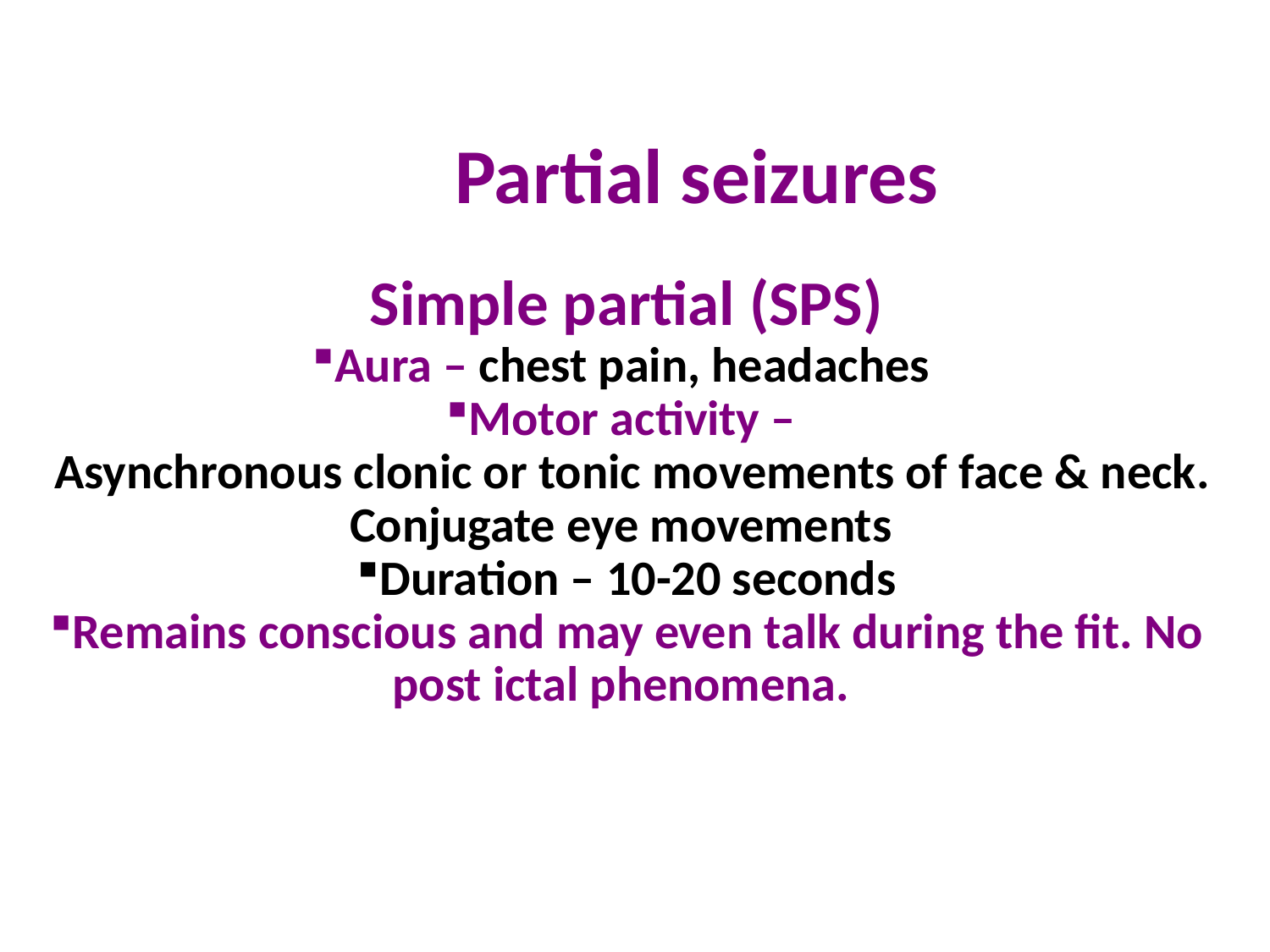

Partial seizures
Simple partial (SPS)
Aura – chest pain, headaches
Motor activity –
 Asynchronous clonic or tonic movements of face & neck. Conjugate eye movements
Duration – 10-20 seconds
Remains conscious and may even talk during the fit. No post ictal phenomena.